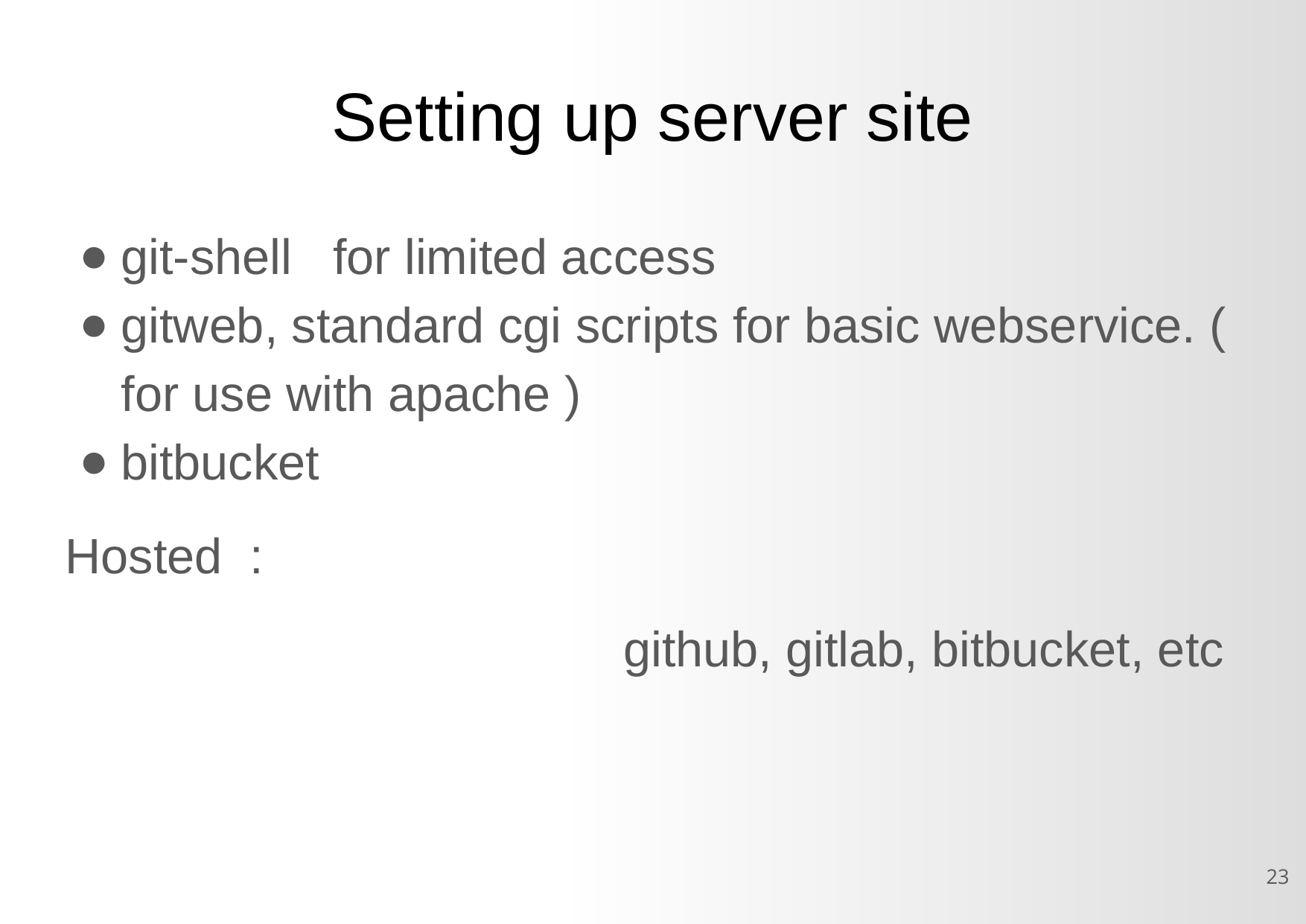

Setting up server site
git-shell   for limited access
gitweb, standard cgi scripts for basic webservice. ( for use with apache )
bitbucket
Hosted  :
					github, gitlab, bitbucket, etc

23